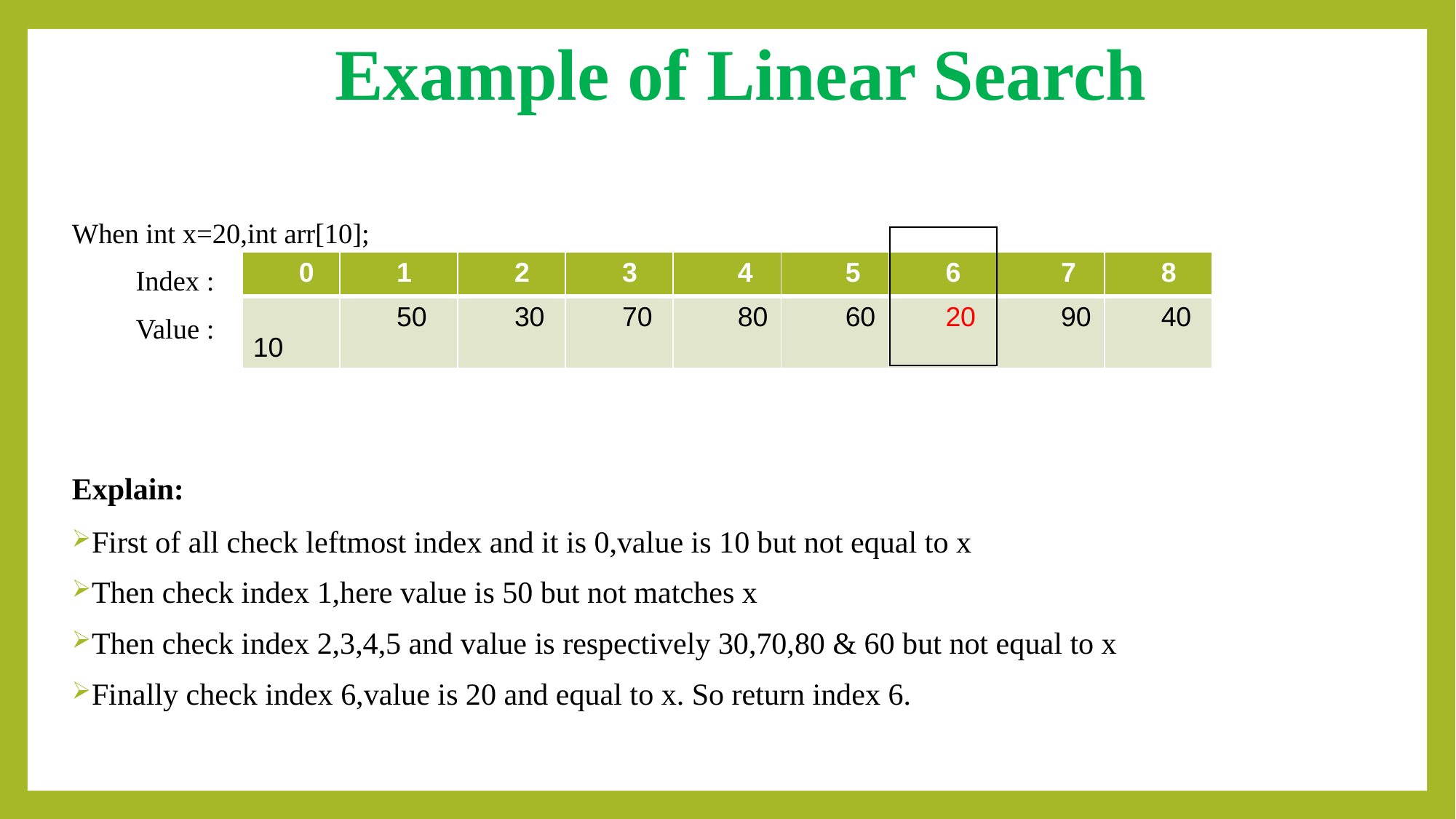

# Example of Linear Search

When int x=20,int arr[10];
         Index :
         Value :

Explain:
First of all check leftmost index and it is 0,value is 10 but not equal to x
Then check index 1,here value is 50 but not matches x
Then check index 2,3,4,5 and value is respectively 30,70,80 & 60 but not equal to x
Finally check index 6,value is 20 and equal to x. So return index 6.

|  |
| --- |
| 0 | 1 | 2 | 3 | 4 | 5 | 6 | 7 | 8 |
| --- | --- | --- | --- | --- | --- | --- | --- | --- |
| 10 | 50 | 30 | 70 | 80 | 60 | 20 | 90 | 40 |